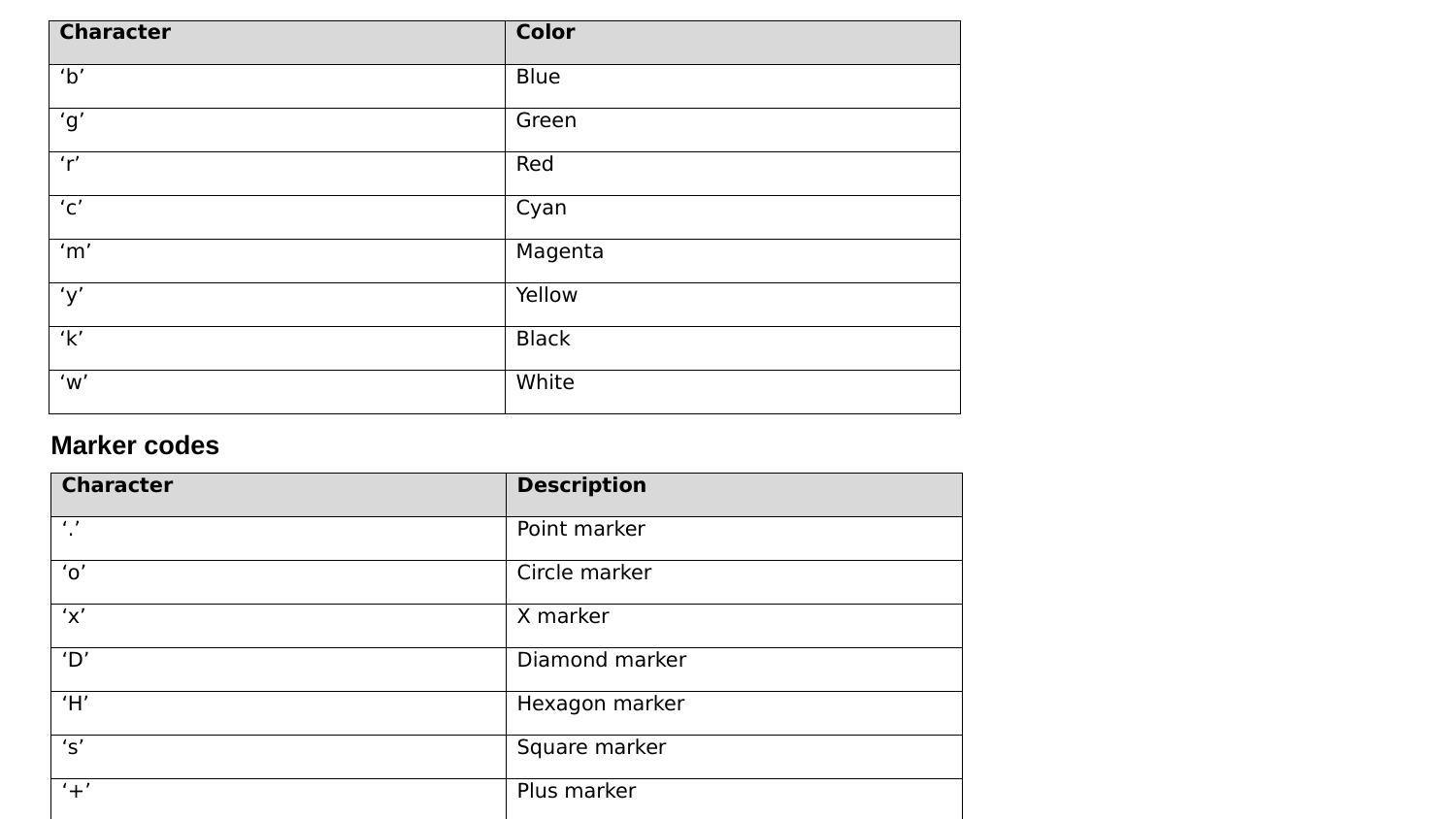

| Character | Color |
| --- | --- |
| ‘b’ | Blue |
| ‘g’ | Green |
| ‘r’ | Red |
| ‘c’ | Cyan |
| ‘m’ | Magenta |
| ‘y’ | Yellow |
| ‘k’ | Black |
| ‘w’ | White |
#
Marker codes
| Character | Description |
| --- | --- |
| ‘.’ | Point marker |
| ‘o’ | Circle marker |
| ‘x’ | X marker |
| ‘D’ | Diamond marker |
| ‘H’ | Hexagon marker |
| ‘s’ | Square marker |
| ‘+’ | Plus marker |